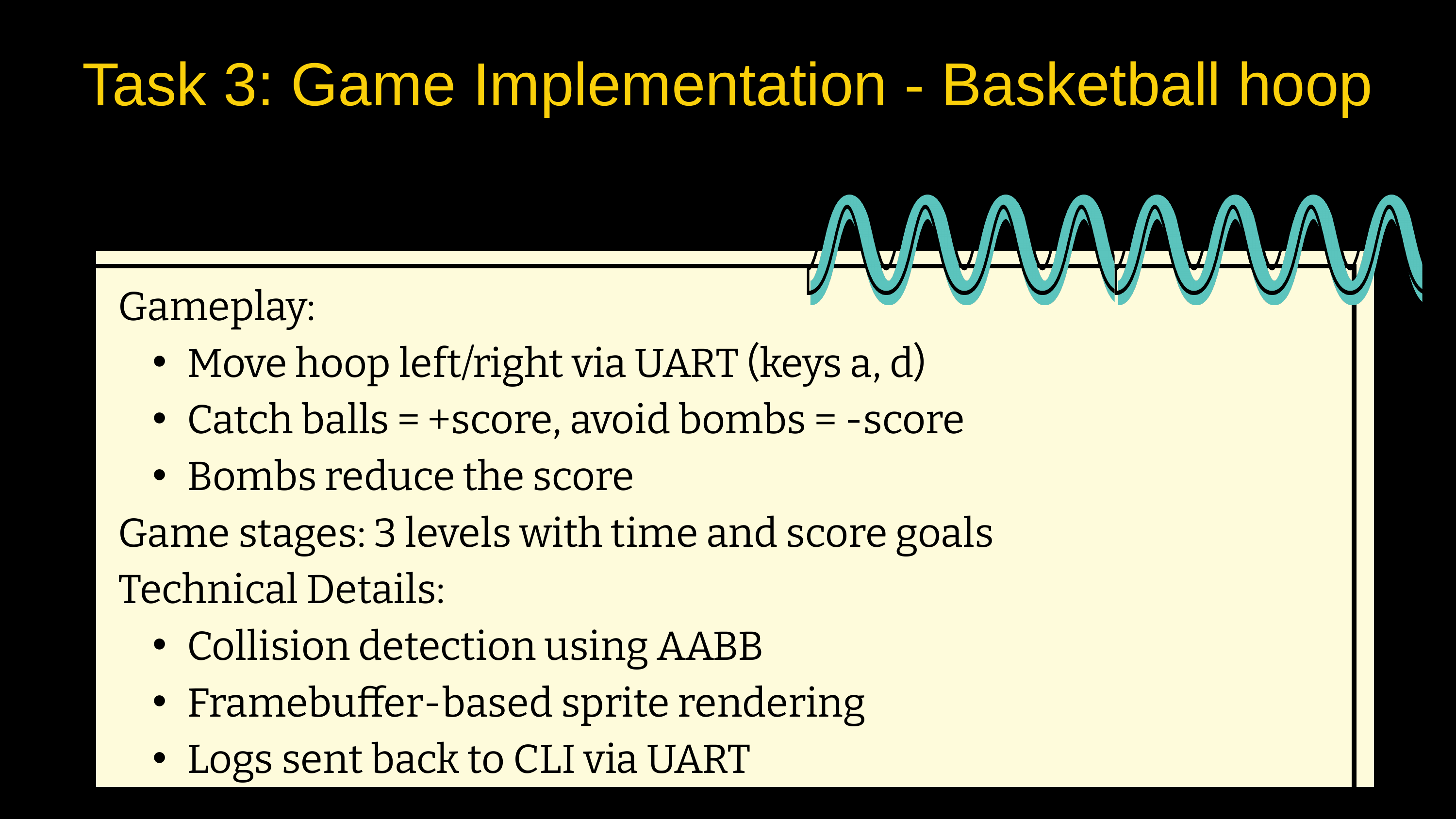

Task 3: Game Implementation - Basketball hoop

Gameplay:
Move hoop left/right via UART (keys a, d)
Catch balls = +score, avoid bombs = -score
Bombs reduce the score
Game stages: 3 levels with time and score goals
Technical Details:
Collision detection using AABB
Framebuffer-based sprite rendering
Logs sent back to CLI via UART